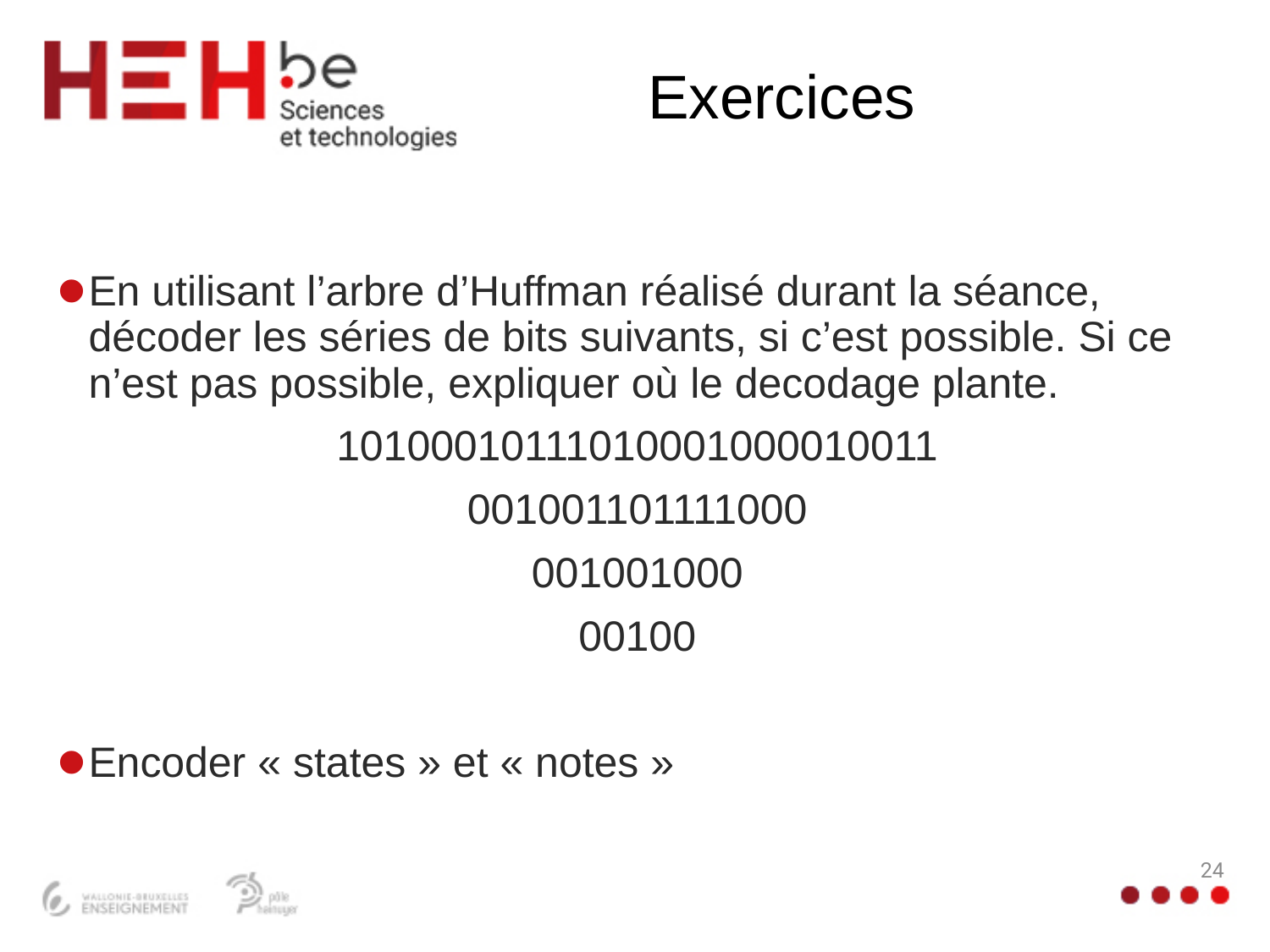

# Exercices
En utilisant l’arbre d’Huffman réalisé durant la séance, décoder les séries de bits suivants, si c’est possible. Si ce n’est pas possible, expliquer où le decodage plante.
10100010111010001000010011
001001101111000
001001000
00100

Encoder « states » et « notes »
24